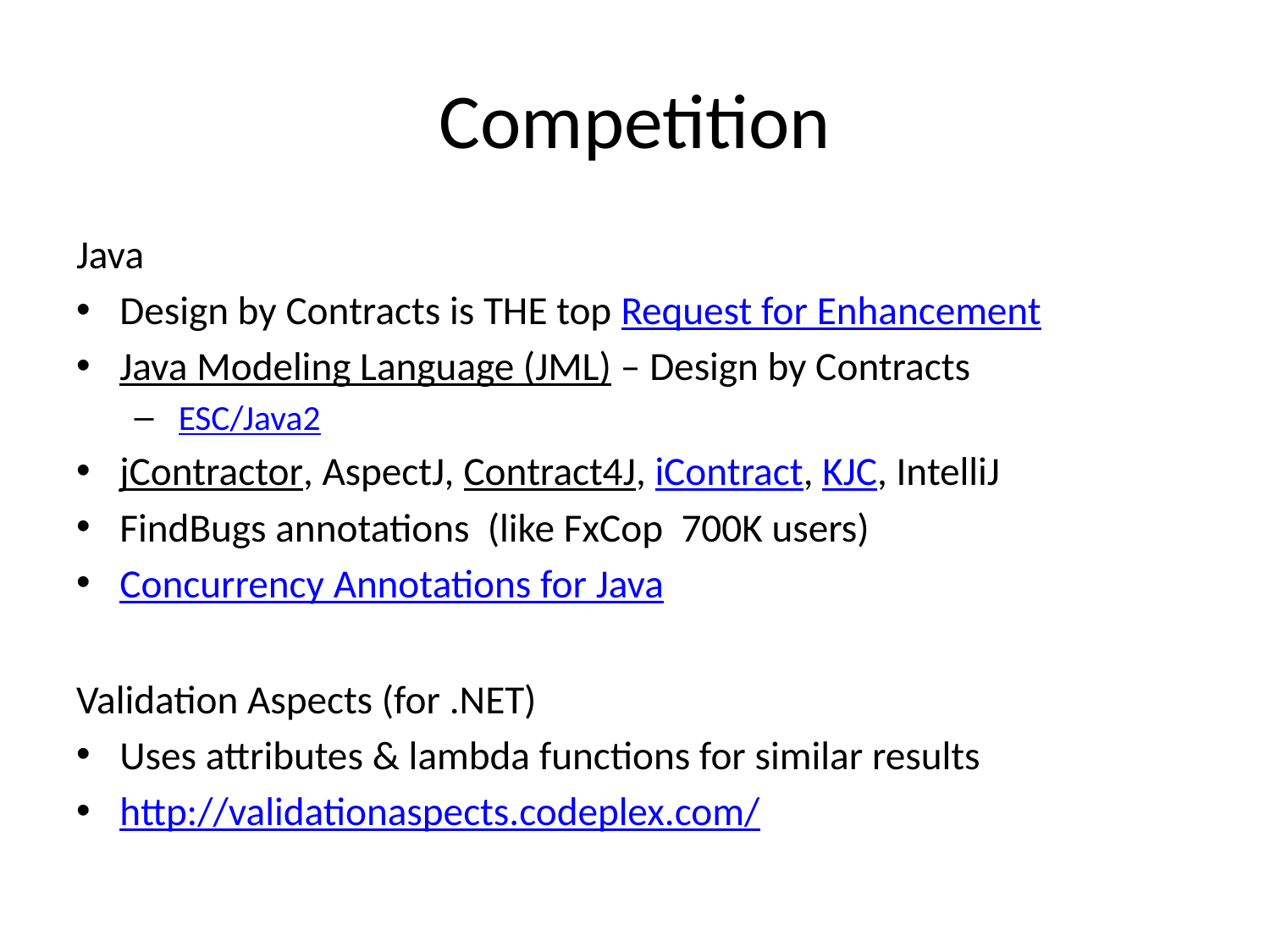

# Competition
Java
Design by Contracts is THE top Request for Enhancement
Java Modeling Language (JML) – Design by Contracts
 ESC/Java2
jContractor, AspectJ, Contract4J, iContract, KJC, IntelliJ
FindBugs annotations  (like FxCop  700K users)
Concurrency Annotations for Java

Validation Aspects (for .NET)
Uses attributes & lambda functions for similar results
http://validationaspects.codeplex.com/